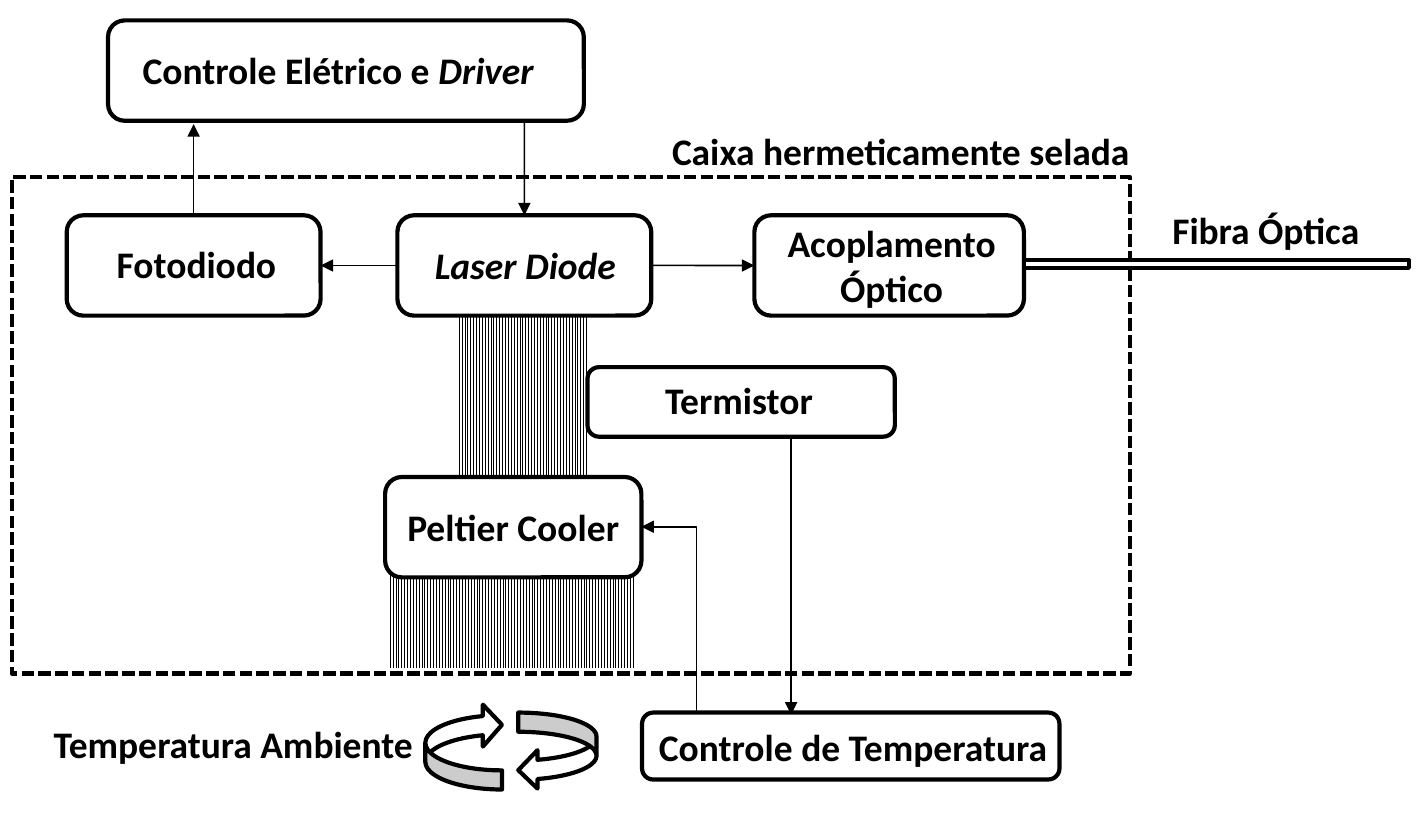

Controle Elétrico e Driver
Caixa hermeticamente selada

Fibra Óptica
Acoplamento
Óptico

Fotodiodo

Laser Diode

Termistor

Peltier Cooler

Temperatura Ambiente
Controle de Temperatura